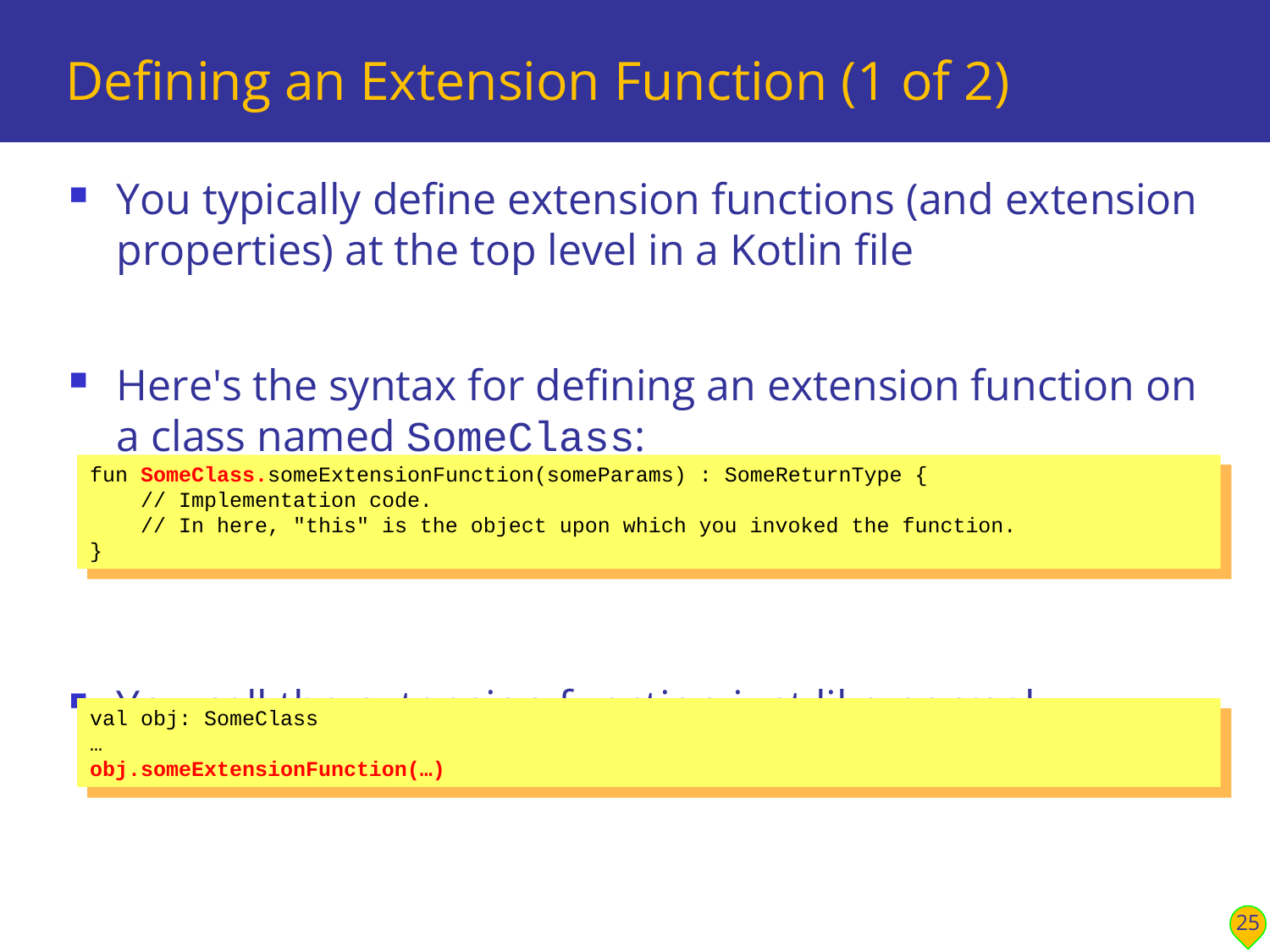

# Defining an Extension Function (1 of 2)
You typically define extension functions (and extension properties) at the top level in a Kotlin file

Here's the syntax for defining an extension function on a class named SomeClass:

You call the extension function just like normal
fun SomeClass.someExtensionFunction(someParams) : SomeReturnType {
    // Implementation code.
    // In here, "this" is the object upon which you invoked the function.
}
val obj: SomeClass
…
obj.someExtensionFunction(…)
25